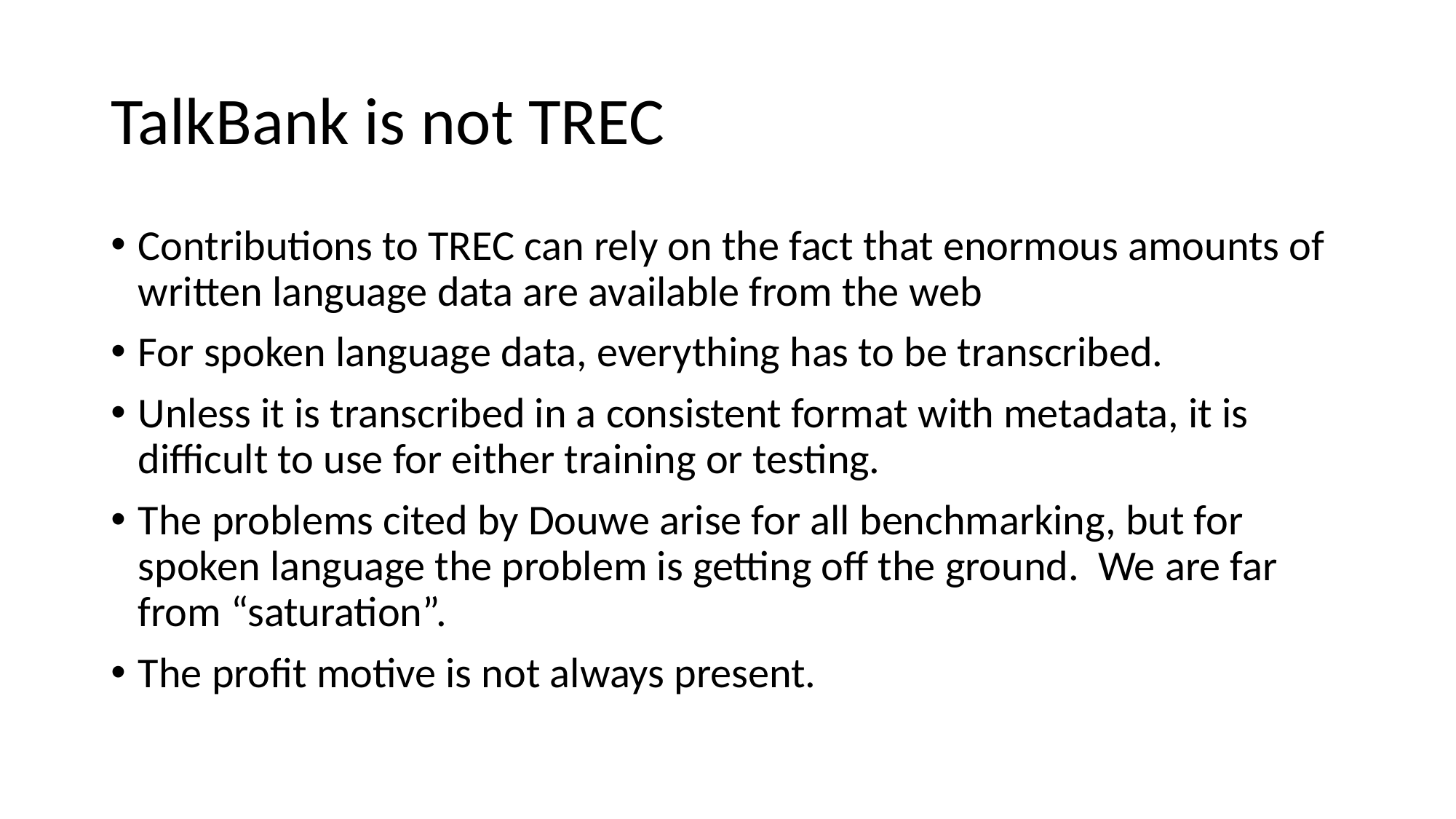

# TalkBank is not TREC
Contributions to TREC can rely on the fact that enormous amounts of written language data are available from the web
For spoken language data, everything has to be transcribed.
Unless it is transcribed in a consistent format with metadata, it is difficult to use for either training or testing.
The problems cited by Douwe arise for all benchmarking, but for spoken language the problem is getting off the ground.  We are far from “saturation”.
The profit motive is not always present.